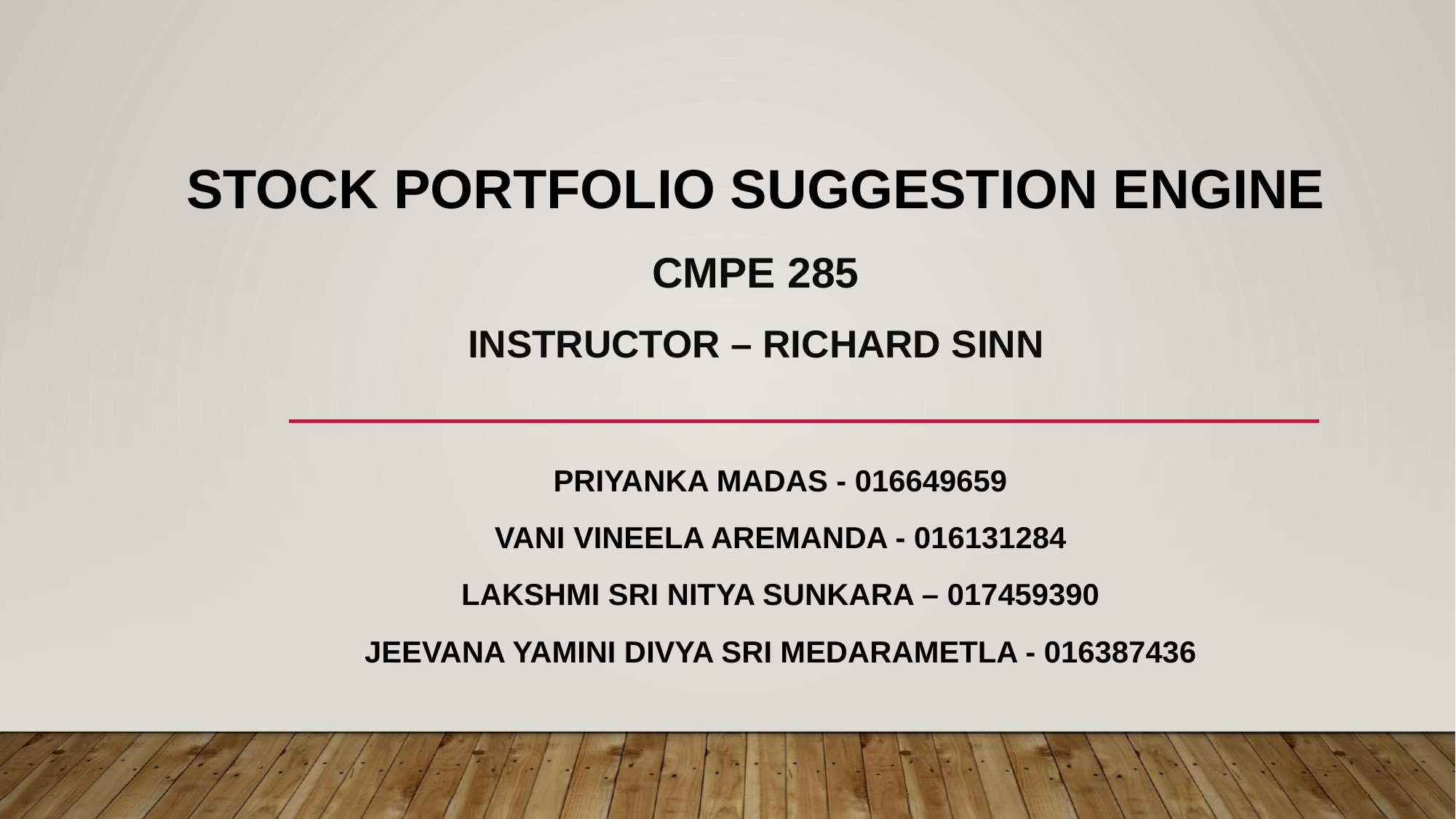

# STOCK PORTFOLIO SUGGESTION ENGINE CMPE 285 INSTRUCTOR – RICHARD SINN
PRIYANKA MADAS - 016649659
VANI VINEELA AREMANDA - 016131284
LAKSHMI SRI NITYA SUNKARA – 017459390
JEEVANA YAMINI DIVYA SRI MEDARAMETLA - 016387436